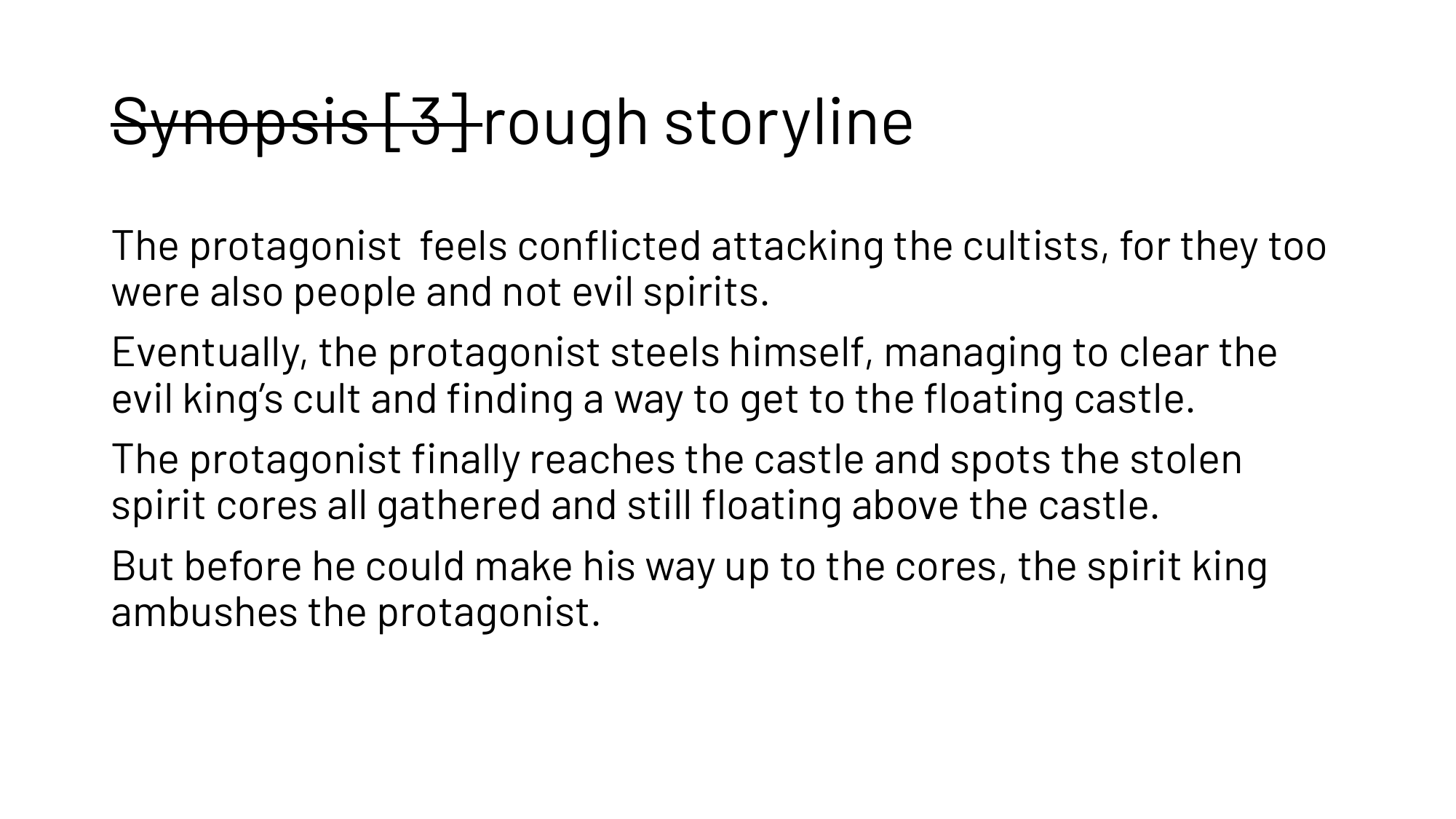

# Synopsis [3] rough storyline
The protagonist  feels conflicted attacking the cultists, for they too were also people and not evil spirits.
Eventually, the protagonist steels himself, managing to clear the evil king’s cult and finding a way to get to the floating castle.
The protagonist finally reaches the castle and spots the stolen spirit cores all gathered and still floating above the castle.
But before he could make his way up to the cores, the spirit king ambushes the protagonist.